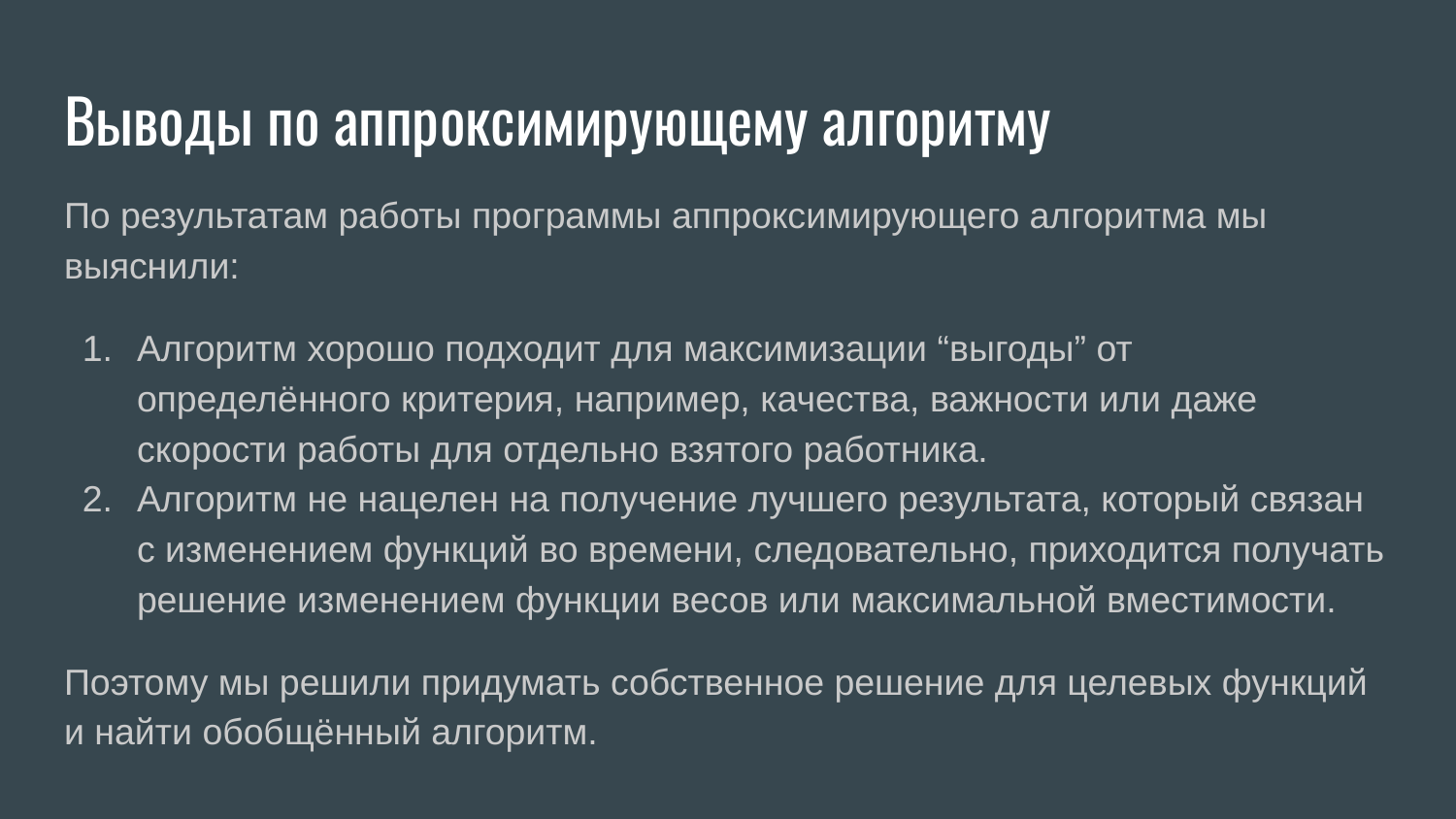

# Выводы по аппроксимирующему алгоритму
По результатам работы программы аппроксимирующего алгоритма мы выяснили:
Алгоритм хорошо подходит для максимизации “выгоды” от определённого критерия, например, качества, важности или даже скорости работы для отдельно взятого работника.
Алгоритм не нацелен на получение лучшего результата, который связан с изменением функций во времени, следовательно, приходится получать решение изменением функции весов или максимальной вместимости.
Поэтому мы решили придумать собственное решение для целевых функций и найти обобщённый алгоритм.